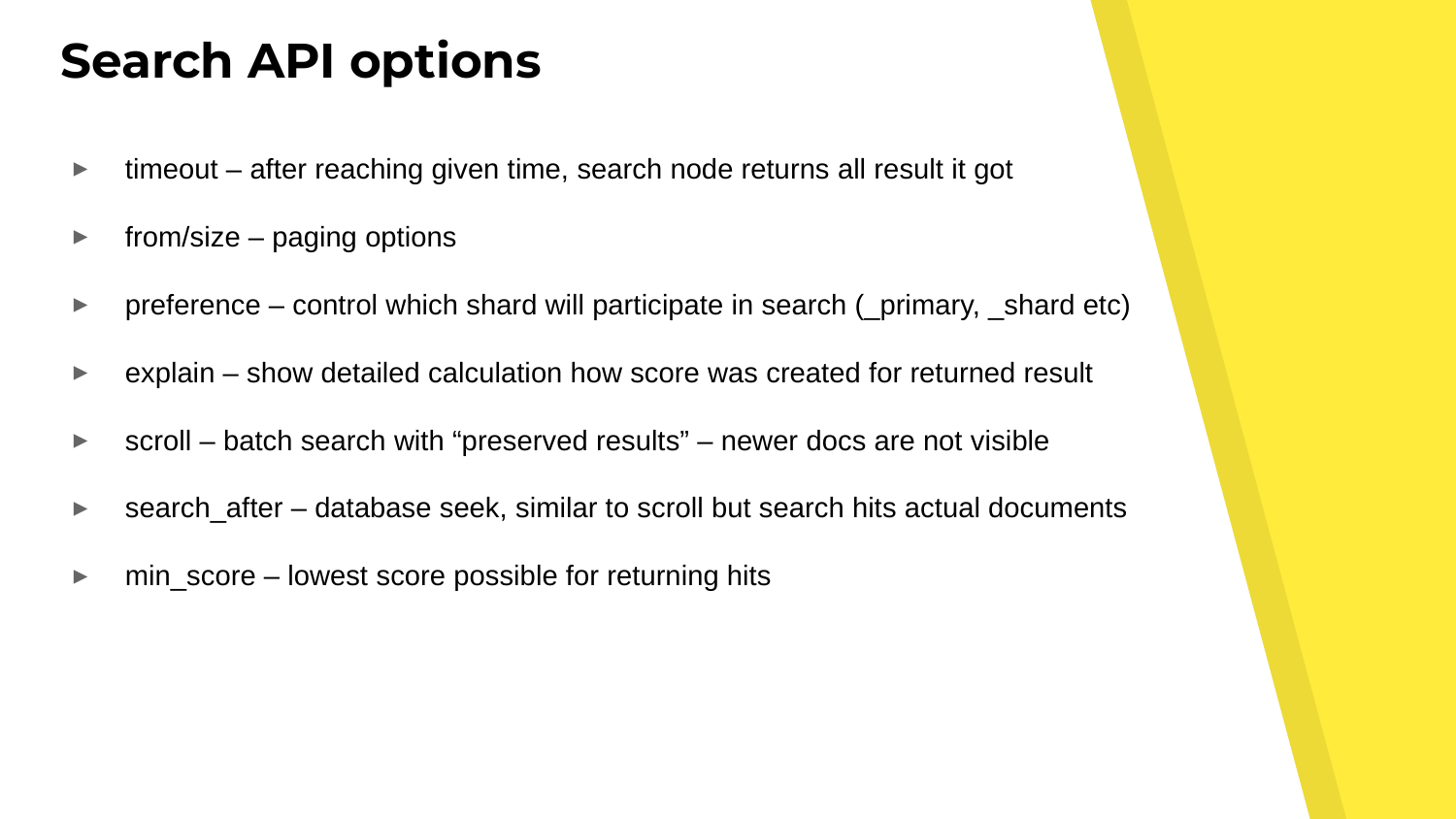

# Search API options
timeout – after reaching given time, search node returns all result it got
from/size – paging options
preference – control which shard will participate in search (_primary, _shard etc)
explain – show detailed calculation how score was created for returned result
scroll – batch search with “preserved results” – newer docs are not visible
search_after – database seek, similar to scroll but search hits actual documents
min_score – lowest score possible for returning hits